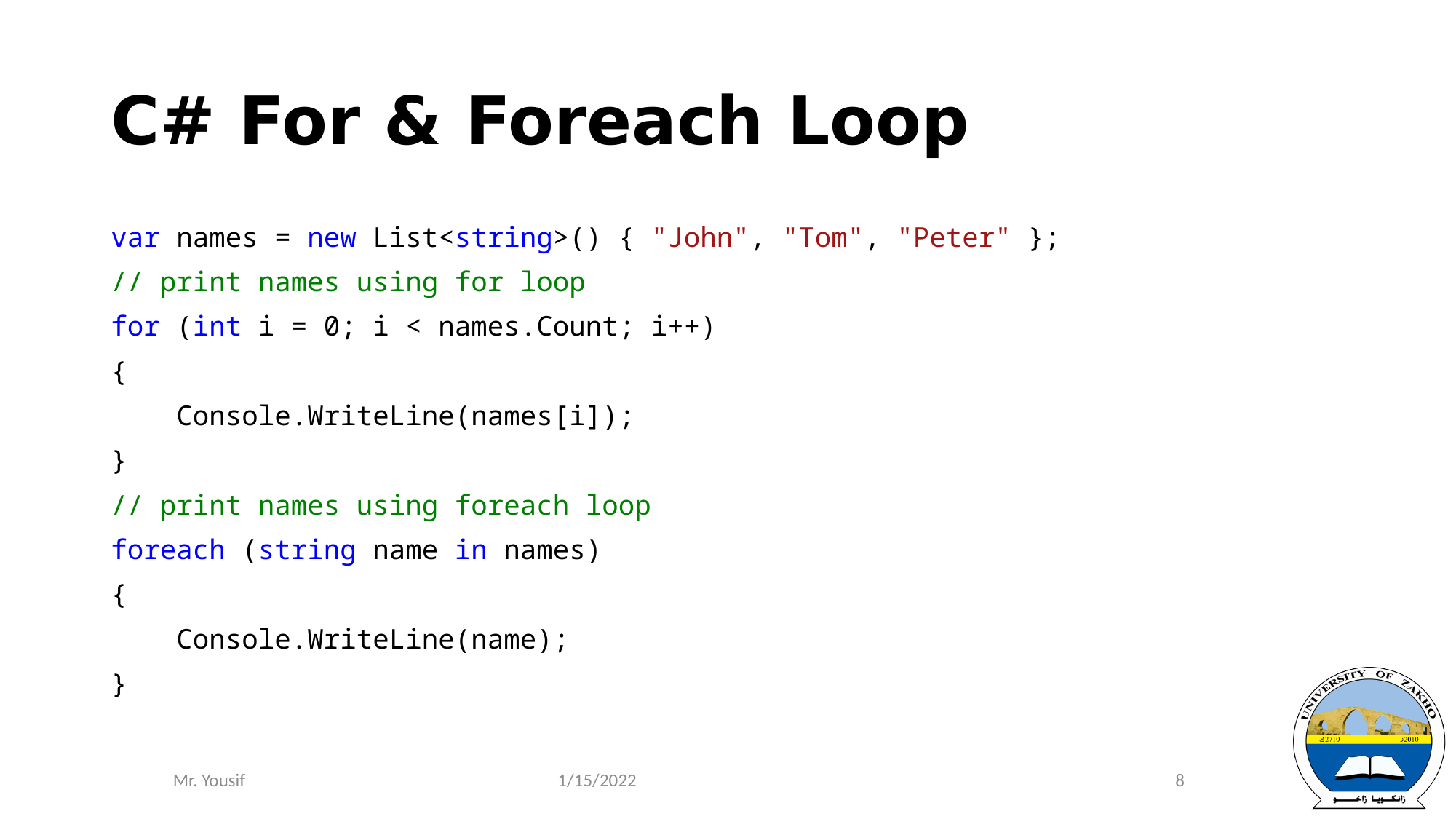

# C# For & Foreach Loop
var names = new List<string>() { "John", "Tom", "Peter" };
// print names using for loop
for (int i = 0; i < names.Count; i++)
{
    Console.WriteLine(names[i]);
}
// print names using foreach loop
foreach (string name in names)
{
    Console.WriteLine(name);
}
1/15/2022
8
Mr. Yousif